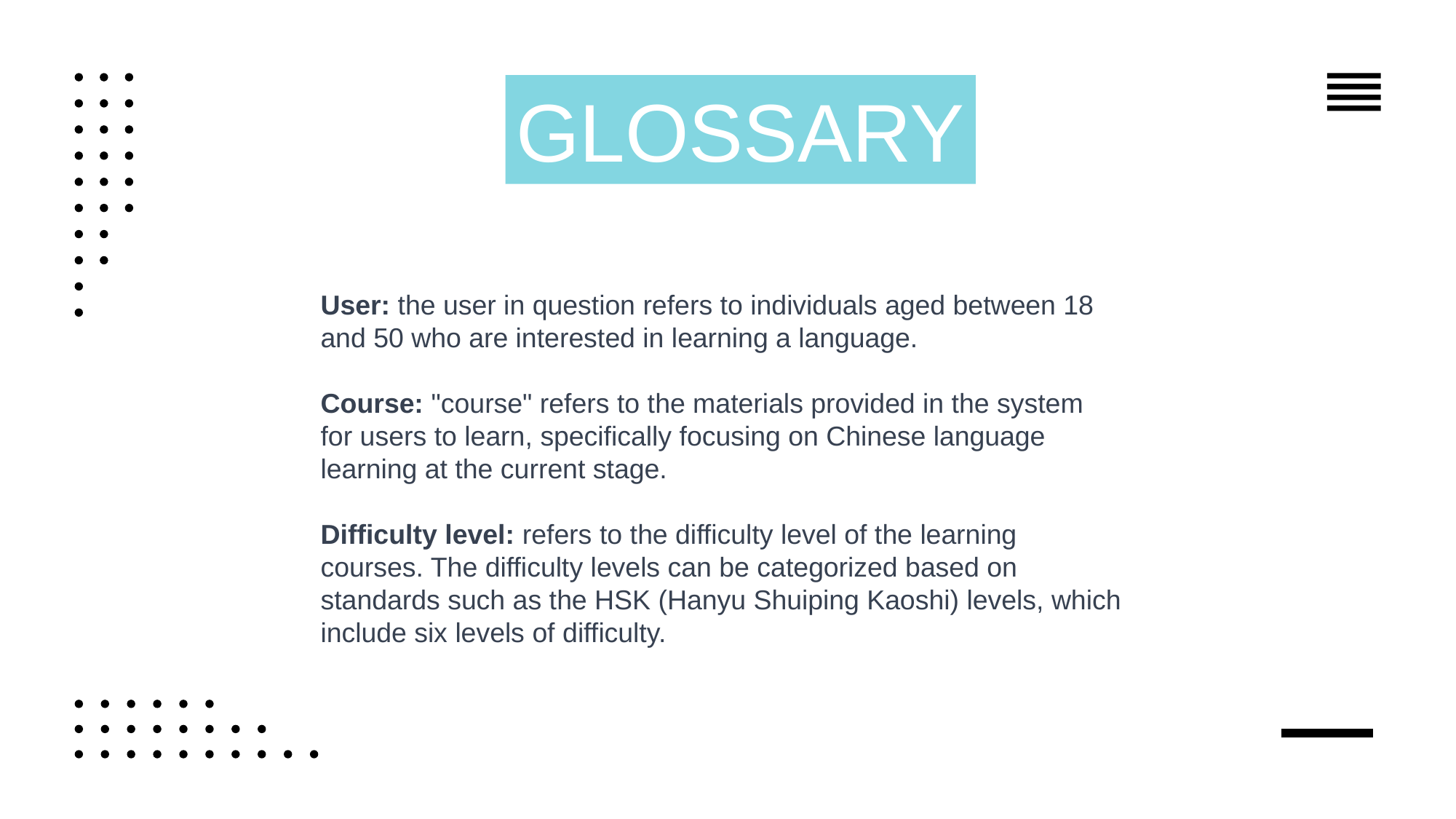

GLOSSARY

User: the user in question refers to individuals aged between 18 and 50 who are interested in learning a language.

Course: "course" refers to the materials provided in the system for users to learn, specifically focusing on Chinese language learning at the current stage.

Difficulty level: refers to the difficulty level of the learning courses. The difficulty levels can be categorized based on standards such as the HSK (Hanyu Shuiping Kaoshi) levels, which include six levels of difficulty.